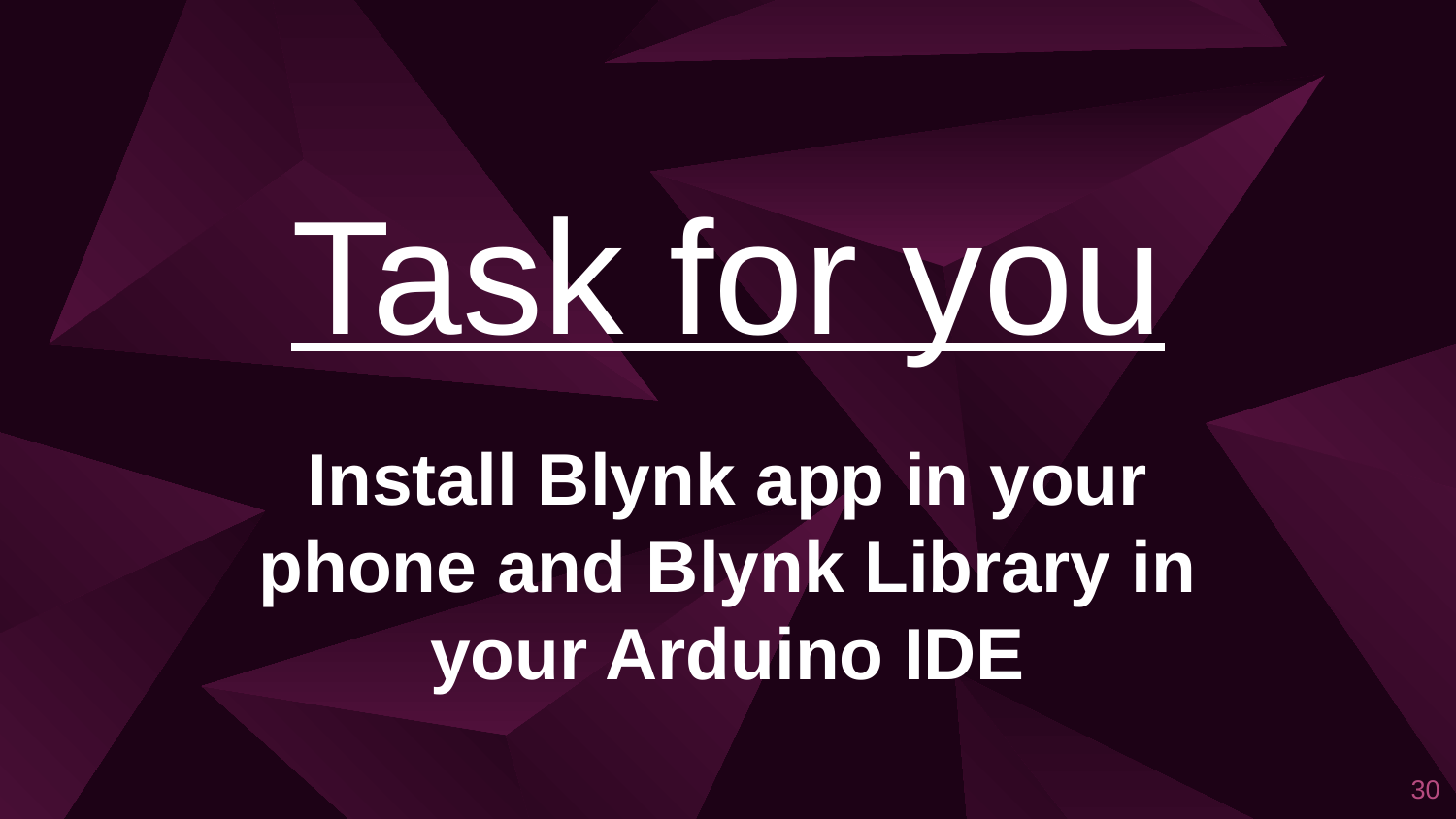

Task for you
Install Blynk app in your phone and Blynk Library in your Arduino IDE
30